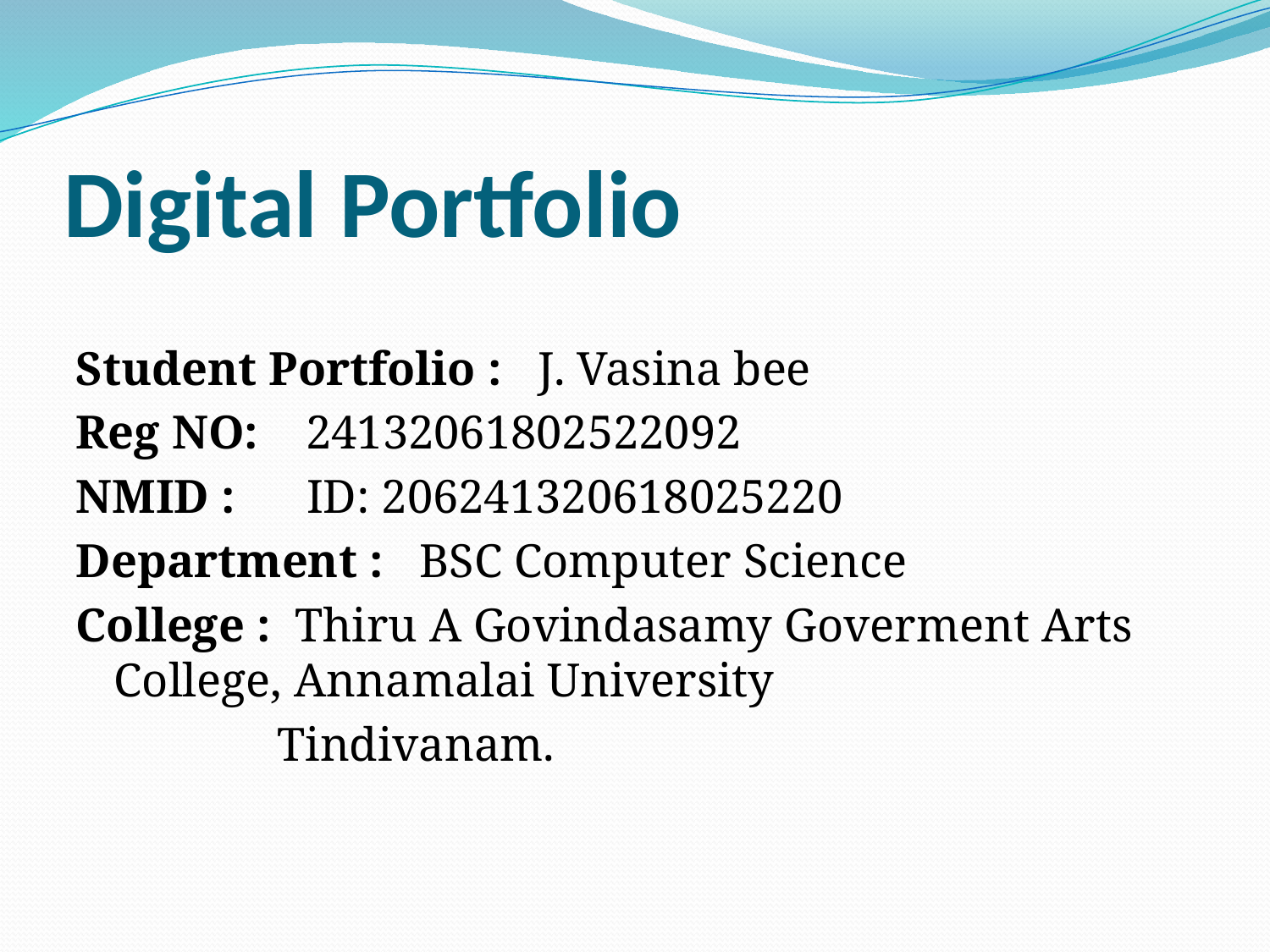

# Digital Portfolio

Student Portfolio :   J. Vasina bee
Reg NO:    24132061802522092
NMID :      ID: 206241320618025220
Department :   BSC Computer Science
College :  Thiru A Govindasamy Goverment Arts College, Annamalai University
                 Tindivanam.